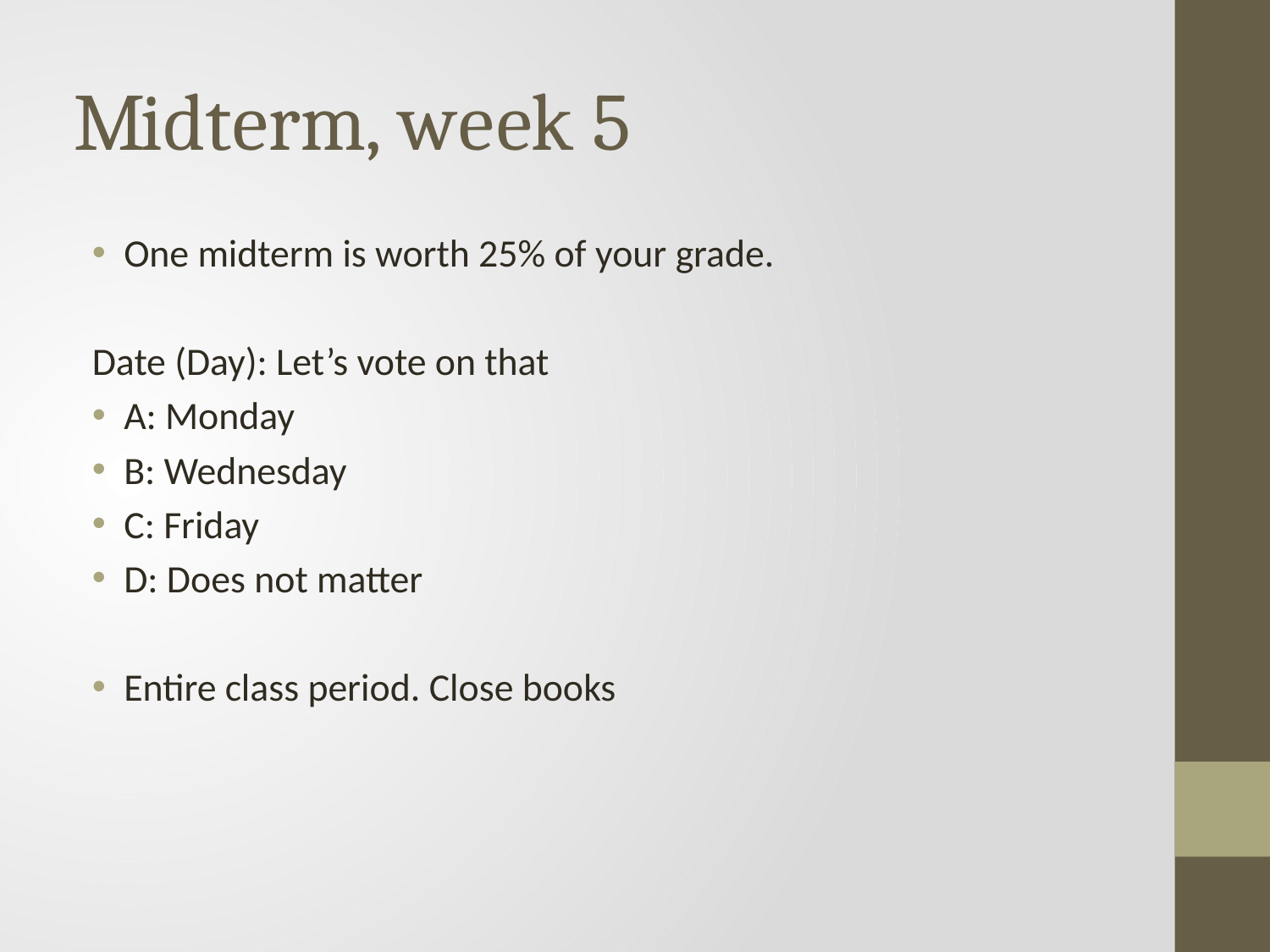

# Midterm, week 5
One midterm is worth 25% of your grade.

Date (Day): Let’s vote on that
A: Monday
B: Wednesday
C: Friday
D: Does not matter

Entire class period. Close books